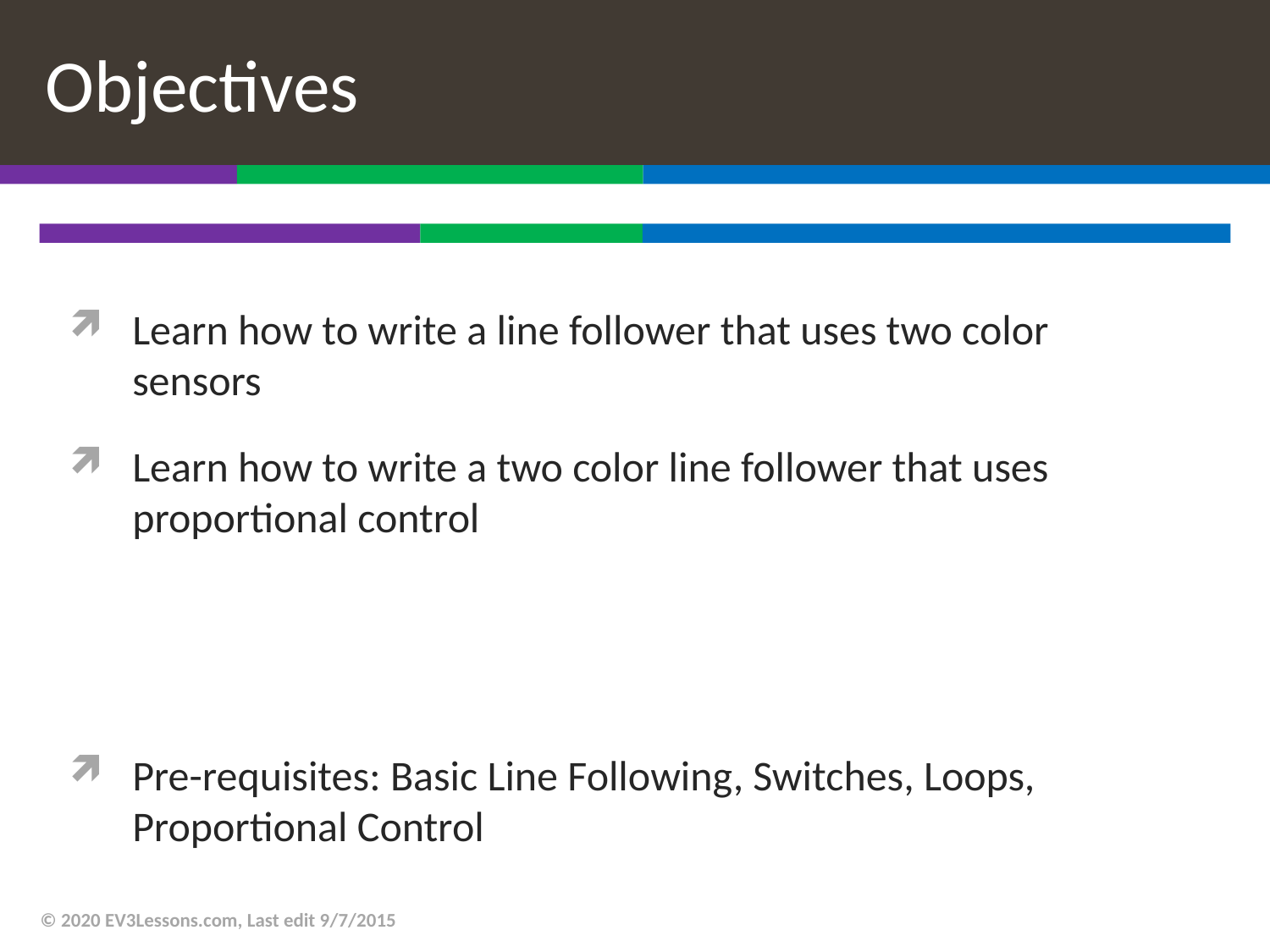

# Objectives
Learn how to write a line follower that uses two color sensors
Learn how to write a two color line follower that uses proportional control

Pre-requisites: Basic Line Following, Switches, Loops, Proportional Control
© 2020 EV3Lessons.com, Last edit 9/7/2015